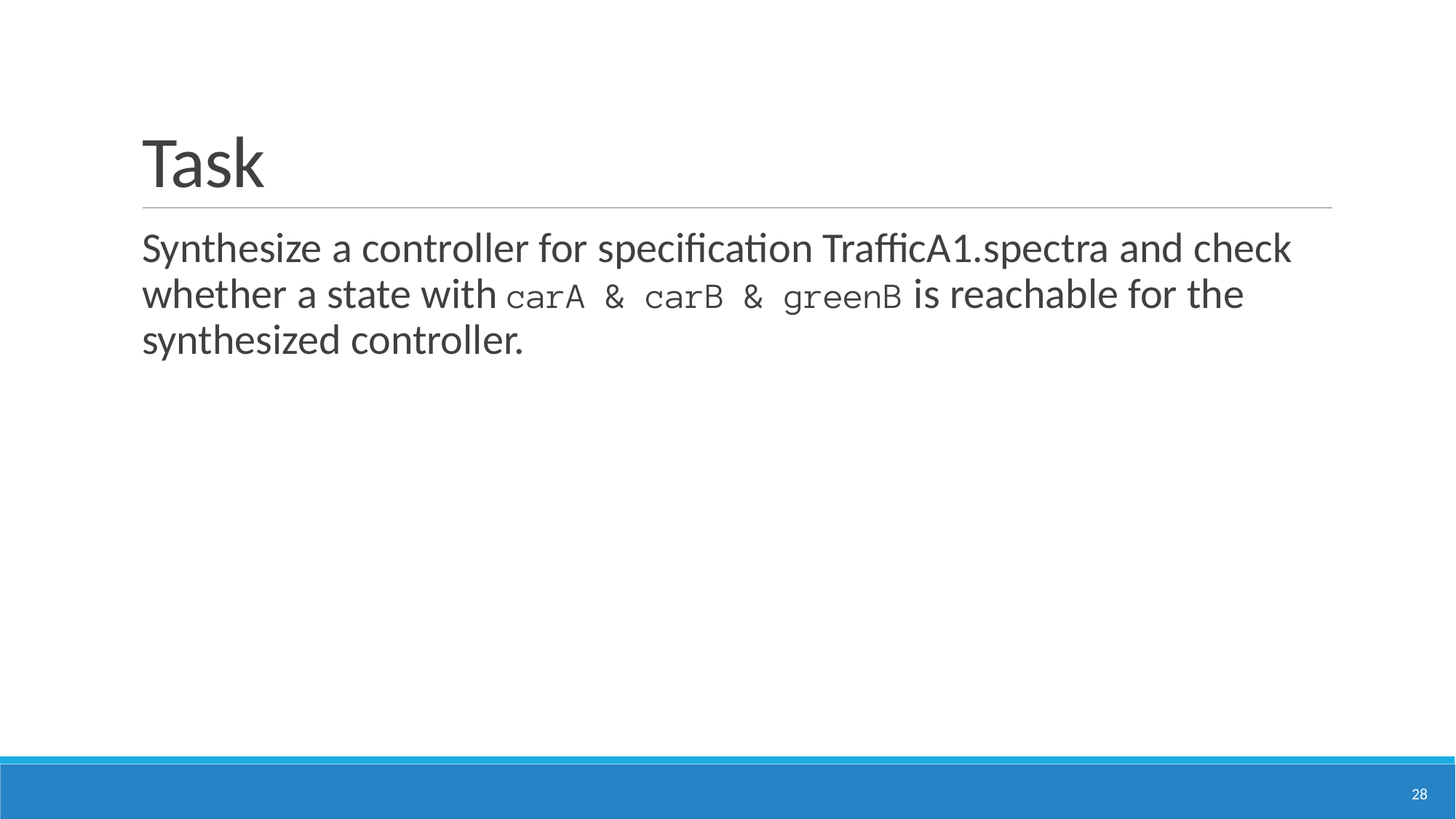

# Task
Synthesize a controller for specification TrafficA1.spectra and check whether a state with carA & carB & greenB is reachable for the synthesized controller.
28